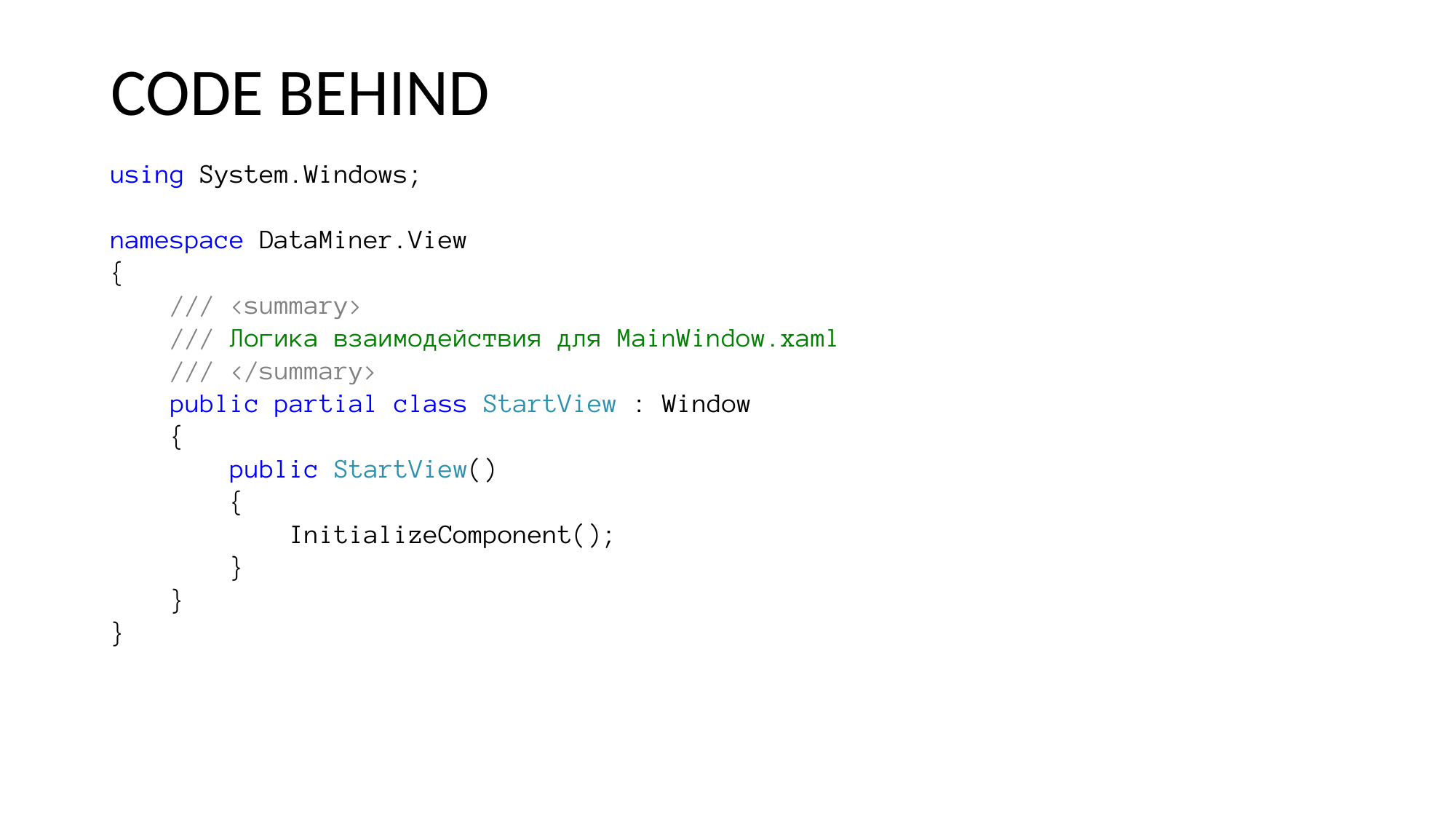

# CODE BEHIND
using System.Windows;

namespace DataMiner.View
{
    /// <summary>
    /// Логика взаимодействия для MainWindow.xaml
    /// </summary>
    public partial class StartView : Window
    {
        public StartView()
        {
            InitializeComponent();
        }
    }
}